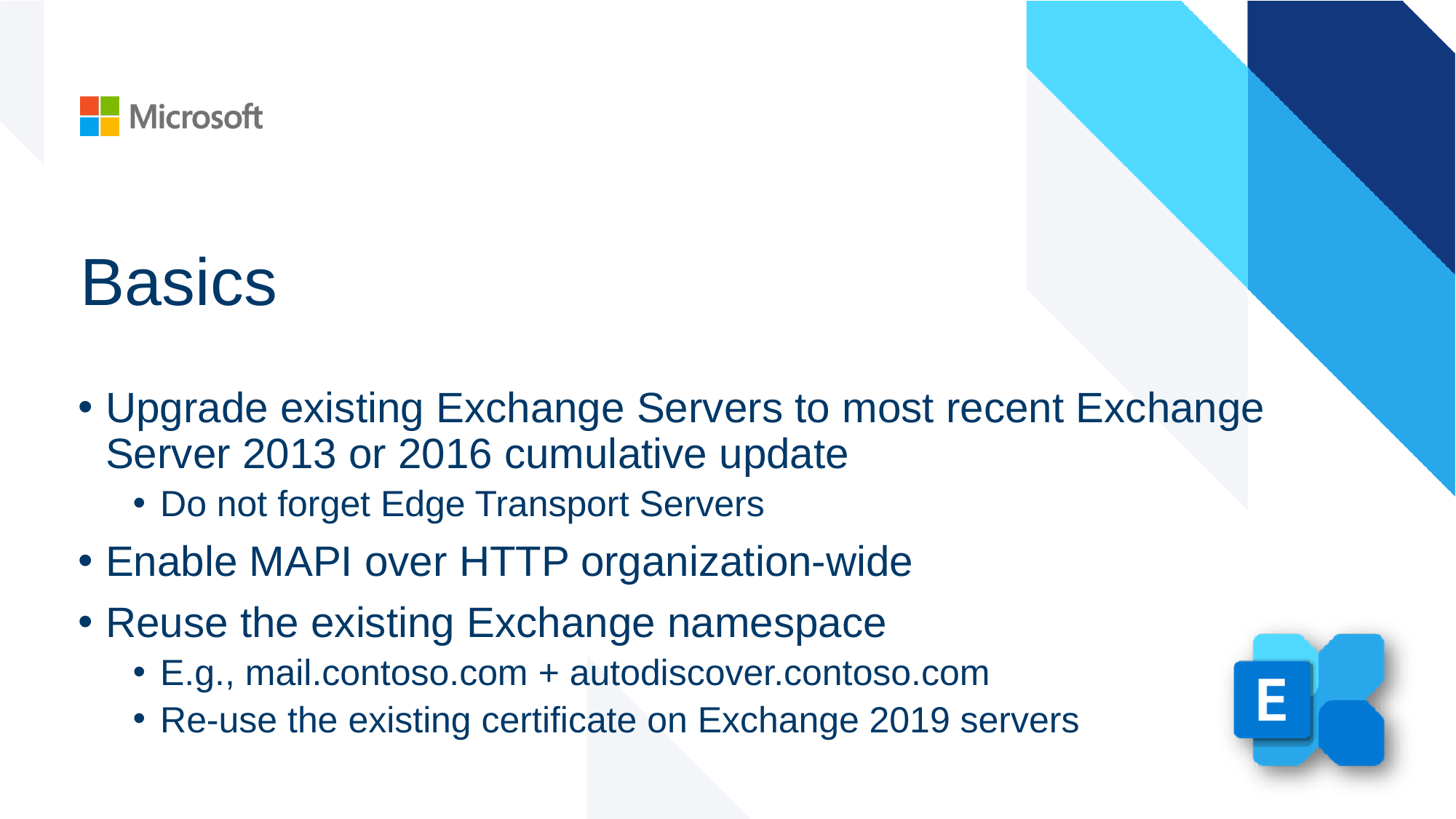

# Basics
Upgrade existing Exchange Servers to most recent Exchange Server 2013 or 2016 cumulative update
Do not forget Edge Transport Servers
Enable MAPI over HTTP organization-wide
Reuse the existing Exchange namespace
E.g., mail.contoso.com + autodiscover.contoso.com
Re-use the existing certificate on Exchange 2019 servers